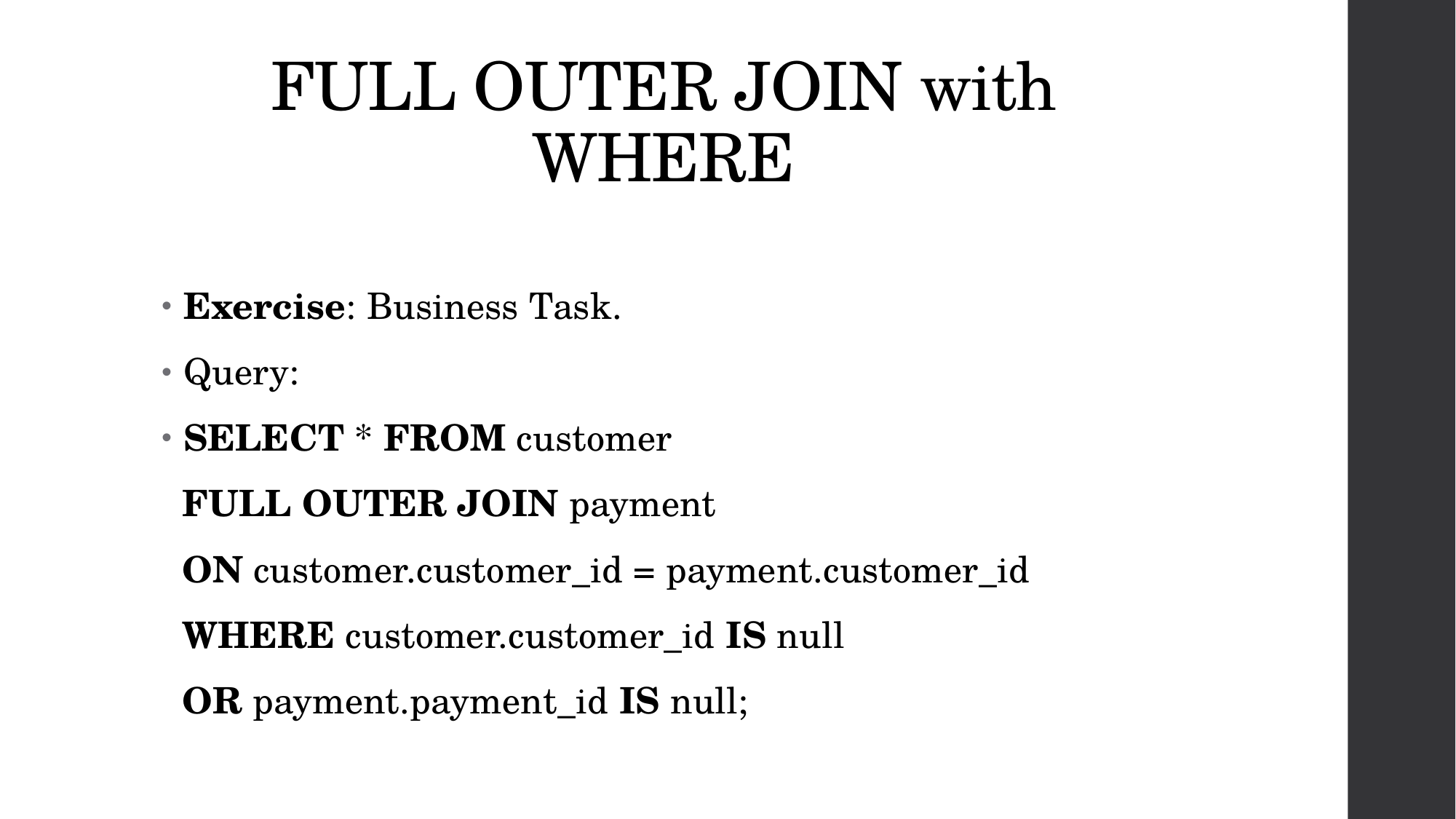

# FULL OUTER JOIN with WHERE
Exercise: Business Task.
Query:
SELECT * FROM customer
  FULL OUTER JOIN payment
  ON customer.customer_id = payment.customer_id
  WHERE customer.customer_id IS null
  OR payment.payment_id IS null;